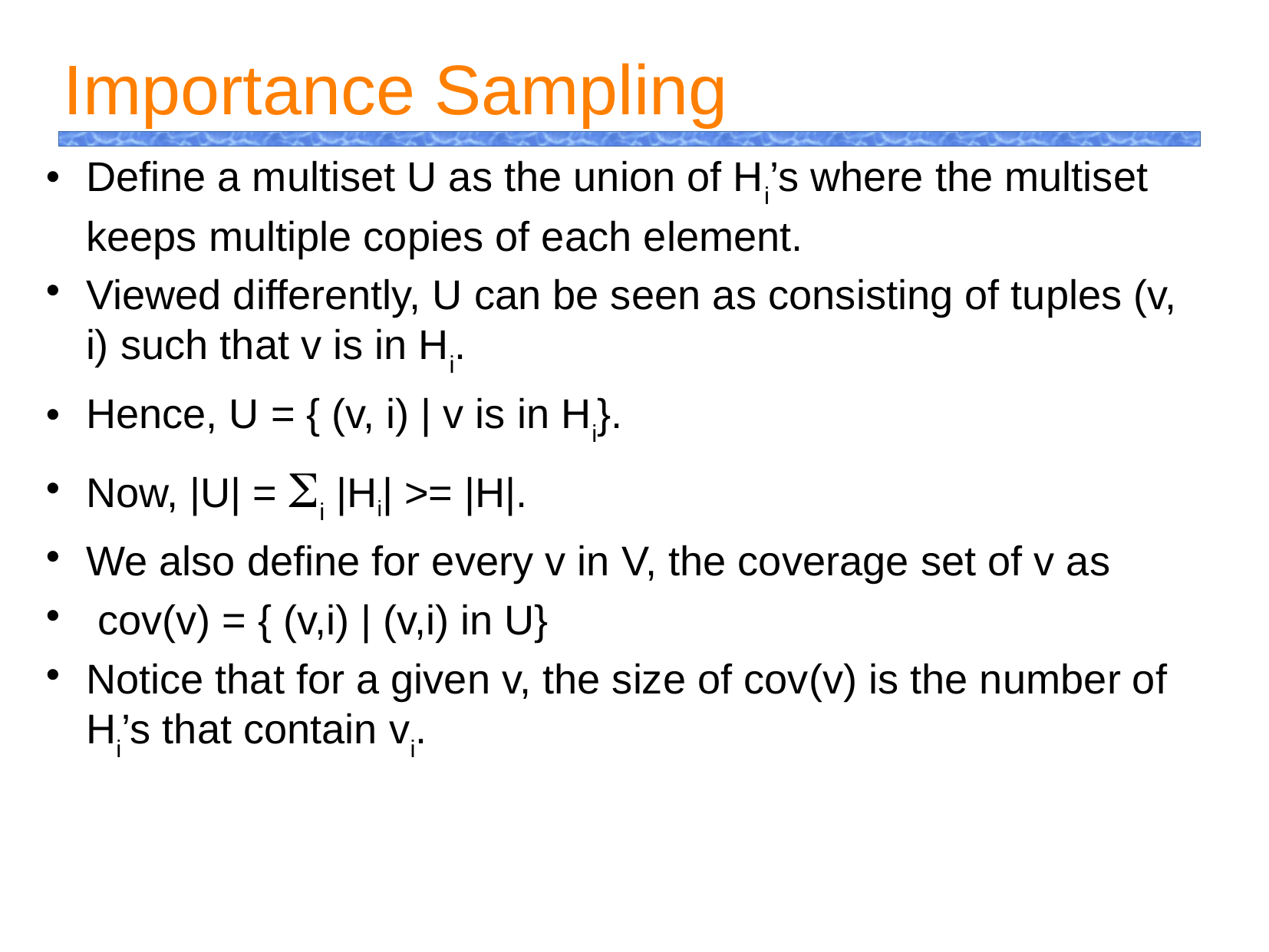

Importance Sampling
Define a multiset U as the union of Hi’s where the multiset keeps multiple copies of each element.
Viewed differently, U can be seen as consisting of tuples (v, i) such that v is in Hi.
Hence, U = { (v, i) | v is in Hi}.
Now, |U| = Σi |Hi| >= |H|.
We also define for every v in V, the coverage set of v as
 cov(v) = { (v,i) | (v,i) in U}
Notice that for a given v, the size of cov(v) is the number of Hi’s that contain vi.